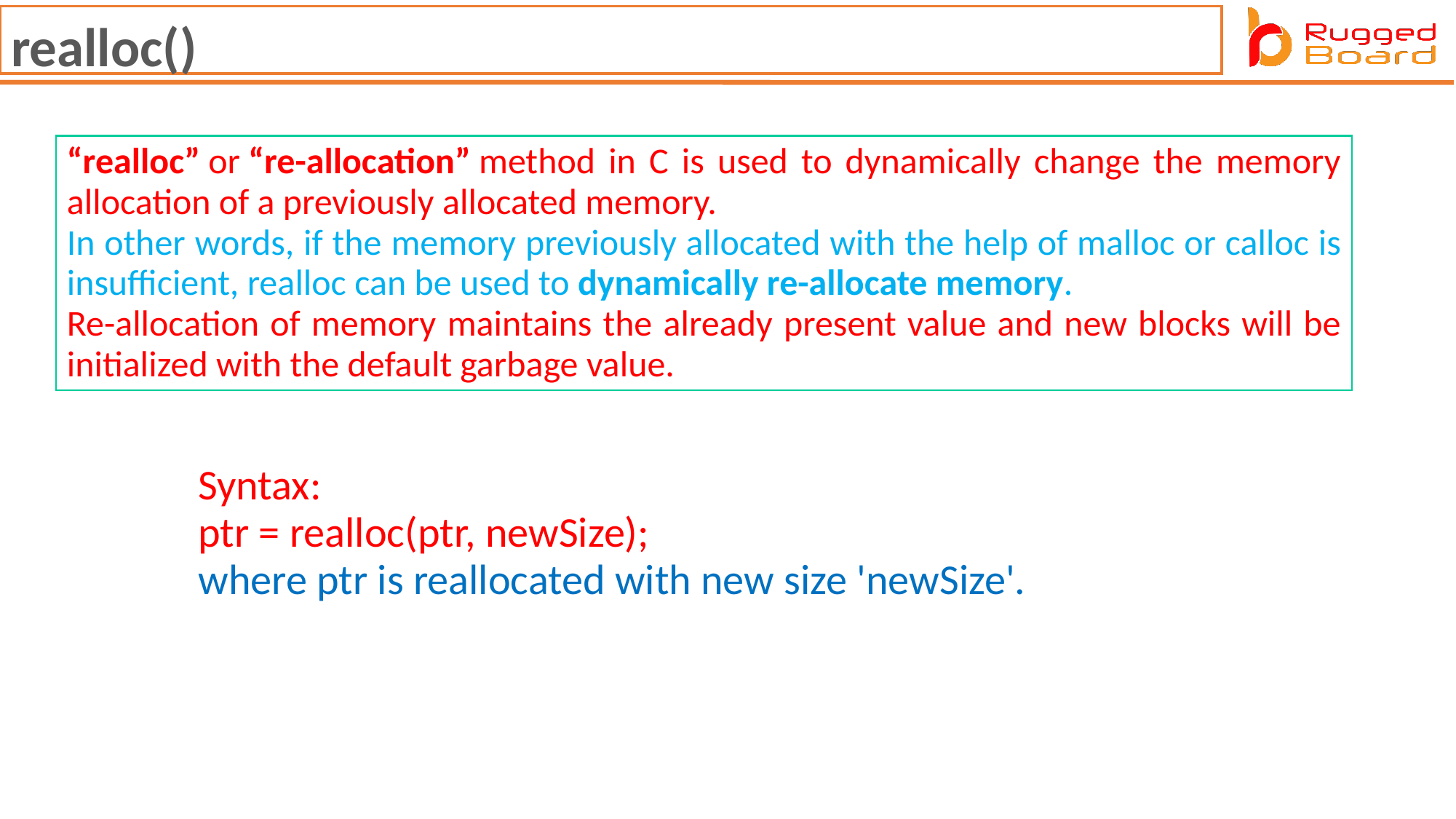

realloc()
“realloc” or “re-allocation” method in C is used to dynamically change the memory allocation of a previously allocated memory.
In other words, if the memory previously allocated with the help of malloc or calloc is insufficient, realloc can be used to dynamically re-allocate memory.
Re-allocation of memory maintains the already present value and new blocks will be initialized with the default garbage value.
Syntax:
ptr = realloc(ptr, newSize);
where ptr is reallocated with new size 'newSize'.